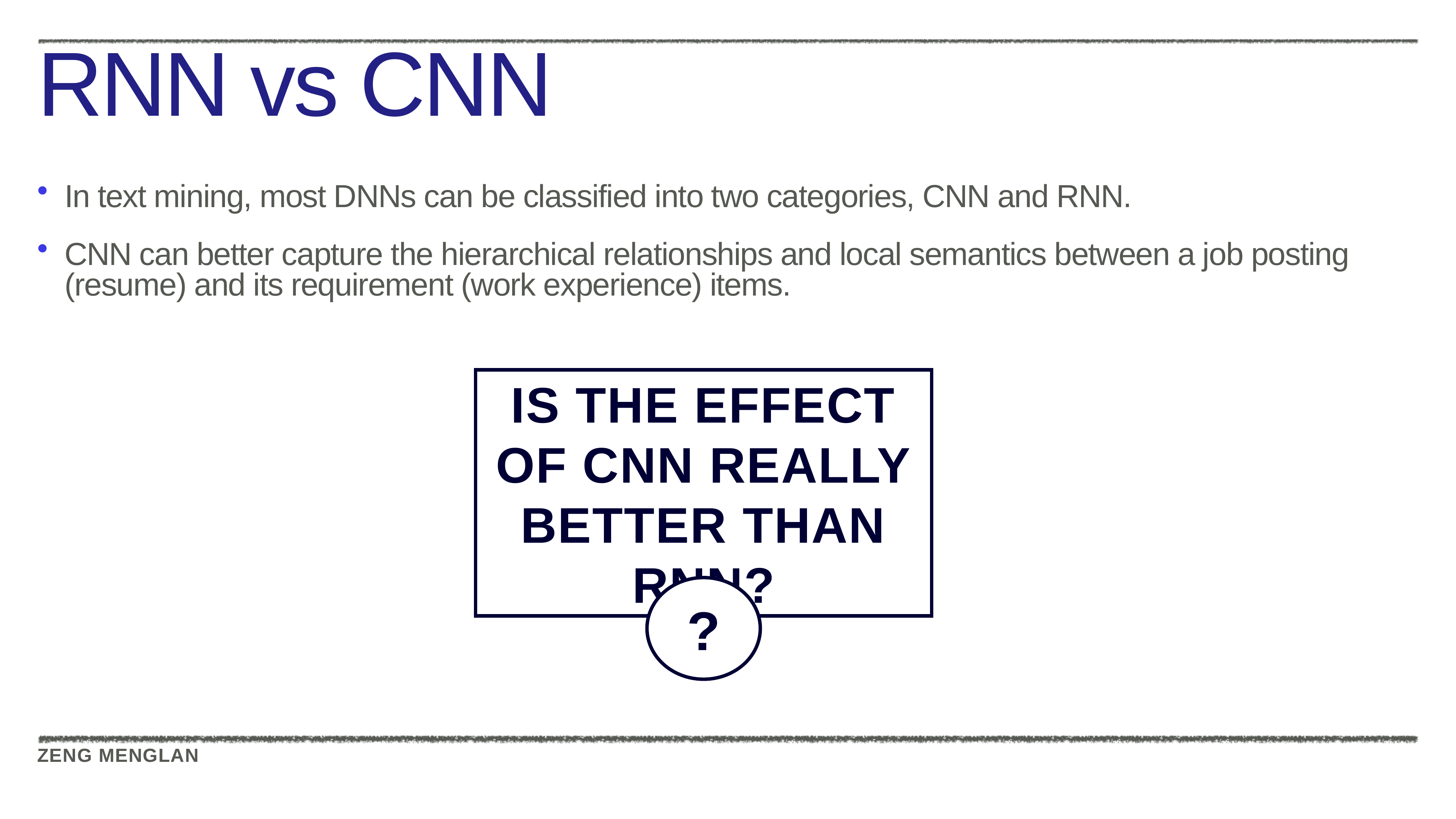

# RNN vs CNN
In text mining, most DNNs can be classified into two categories, CNN and RNN.
CNN can better capture the hierarchical relationships and local semantics between a job posting (resume) and its requirement (work experience) items.
is the effect of CNN really better than RNN?

?
Zeng menglan